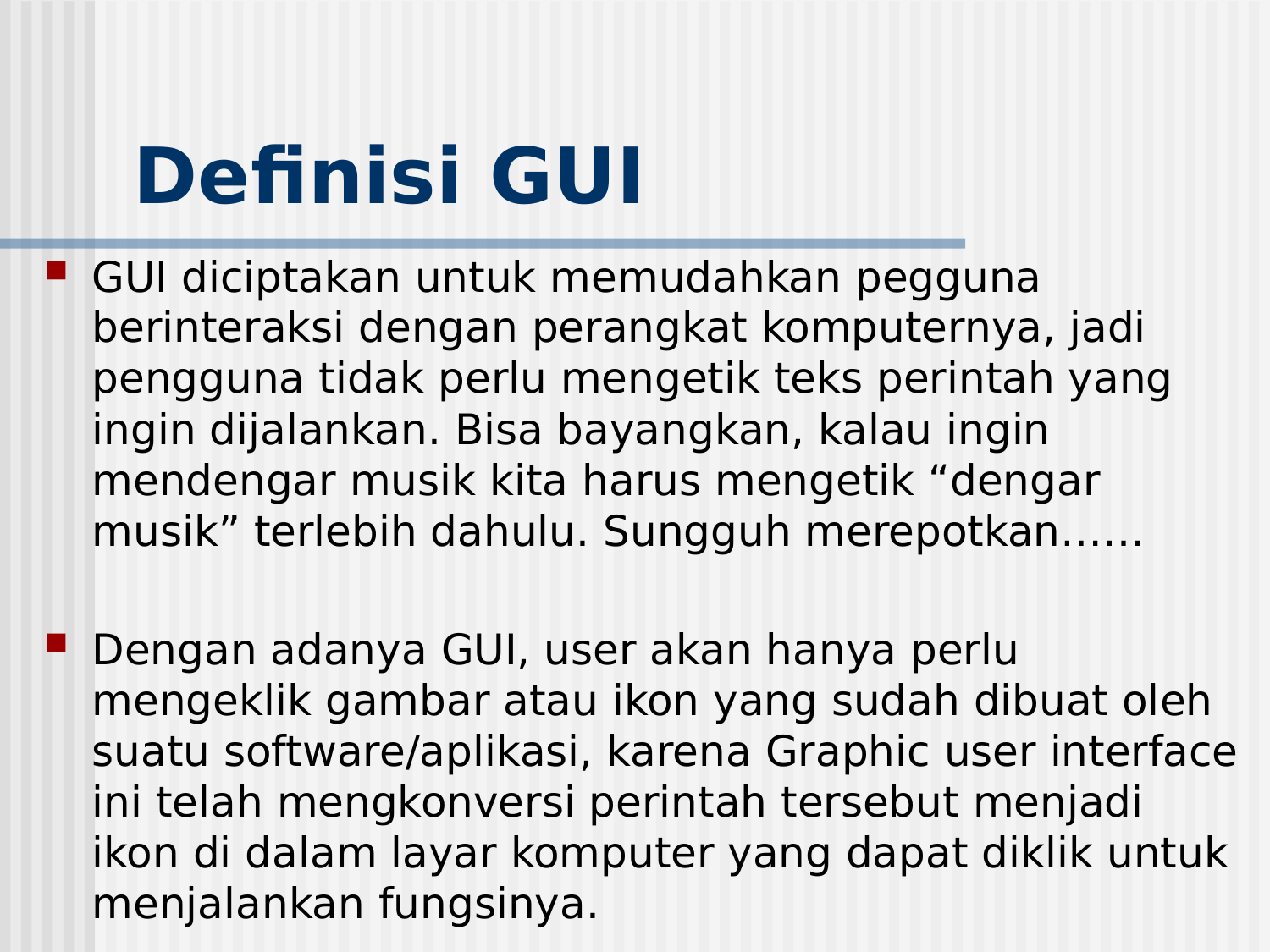

# Definisi GUI
GUI diciptakan untuk memudahkan pegguna berinteraksi dengan perangkat komputernya, jadi pengguna tidak perlu mengetik teks perintah yang ingin dijalankan. Bisa bayangkan, kalau ingin mendengar musik kita harus mengetik “dengar musik” terlebih dahulu. Sungguh merepotkan……

Dengan adanya GUI, user akan hanya perlu mengeklik gambar atau ikon yang sudah dibuat oleh suatu software/aplikasi, karena Graphic user interface ini telah mengkonversi perintah tersebut menjadi ikon di dalam layar komputer yang dapat diklik untuk menjalankan fungsinya.